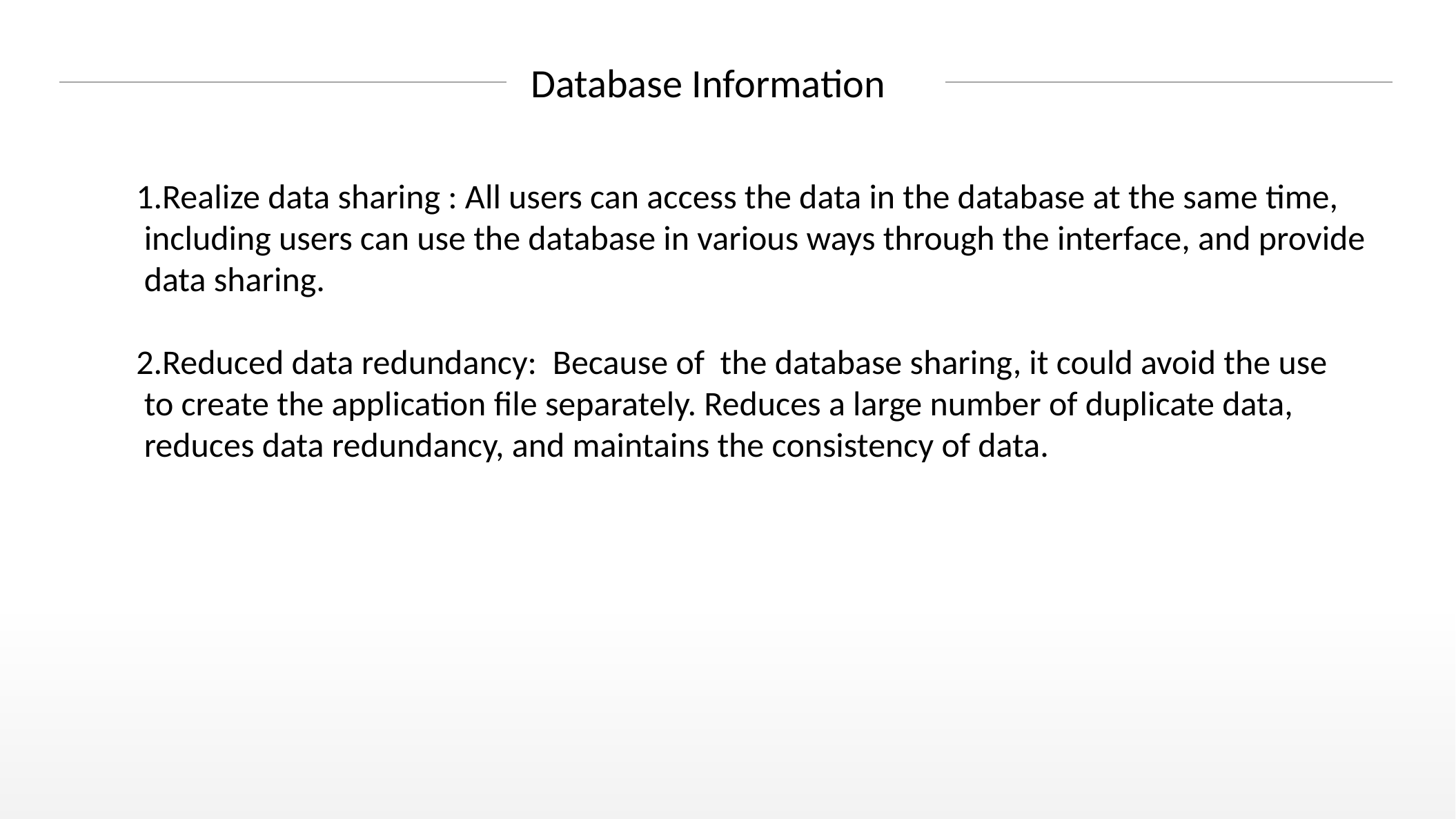

Database Information
1.Realize data sharing : All users can access the data in the database at the same time,
 including users can use the database in various ways through the interface, and provide
 data sharing.

2.Reduced data redundancy:  Because of  the database sharing, it could avoid the use
 to create the application file separately. Reduces a large number of duplicate data,
 reduces data redundancy, and maintains the consistency of data.